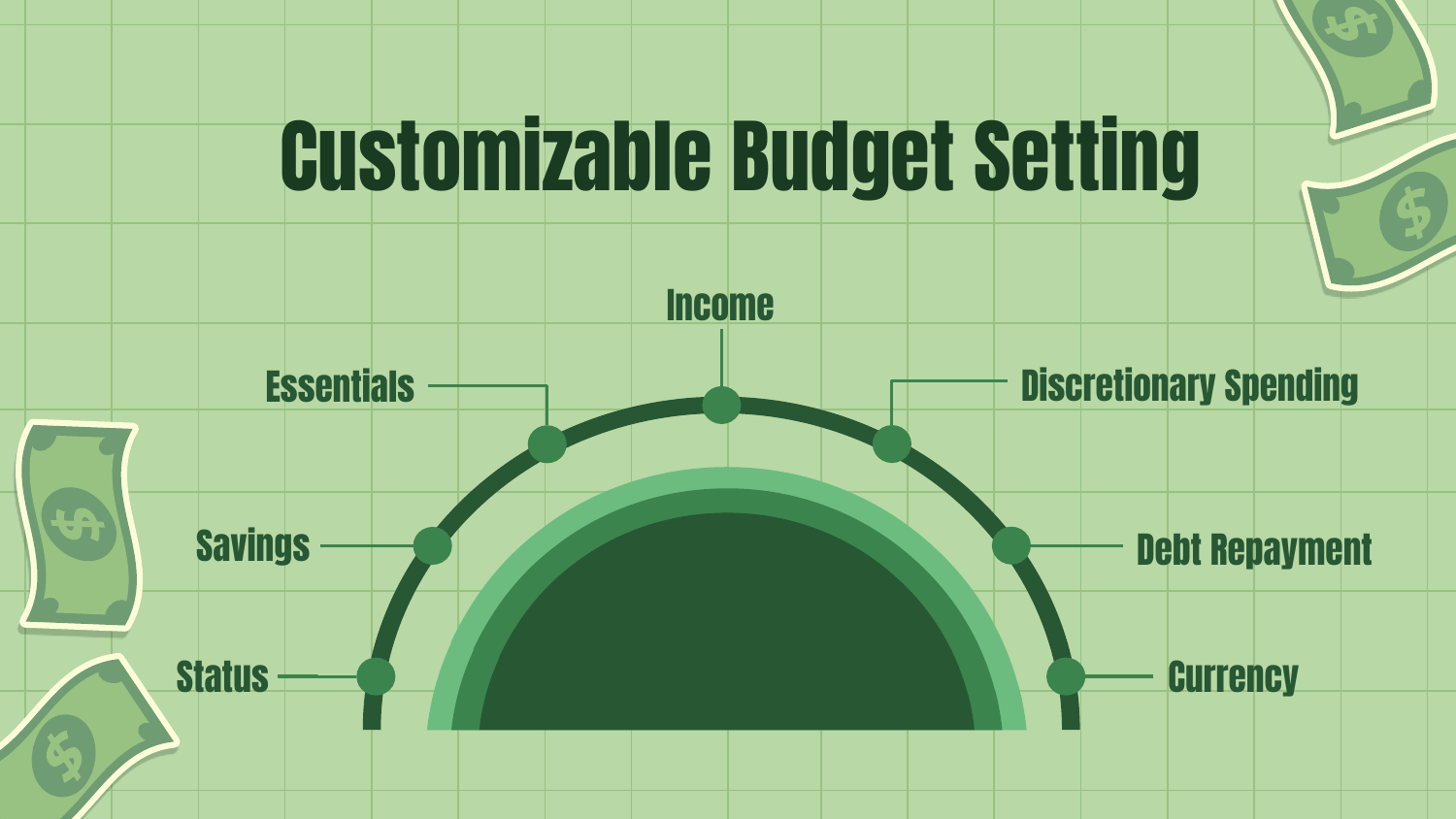

Customizable Budget Setting
Income

Discretionary Spending
Essentials
Savings
Debt Repayment
Status
Currency